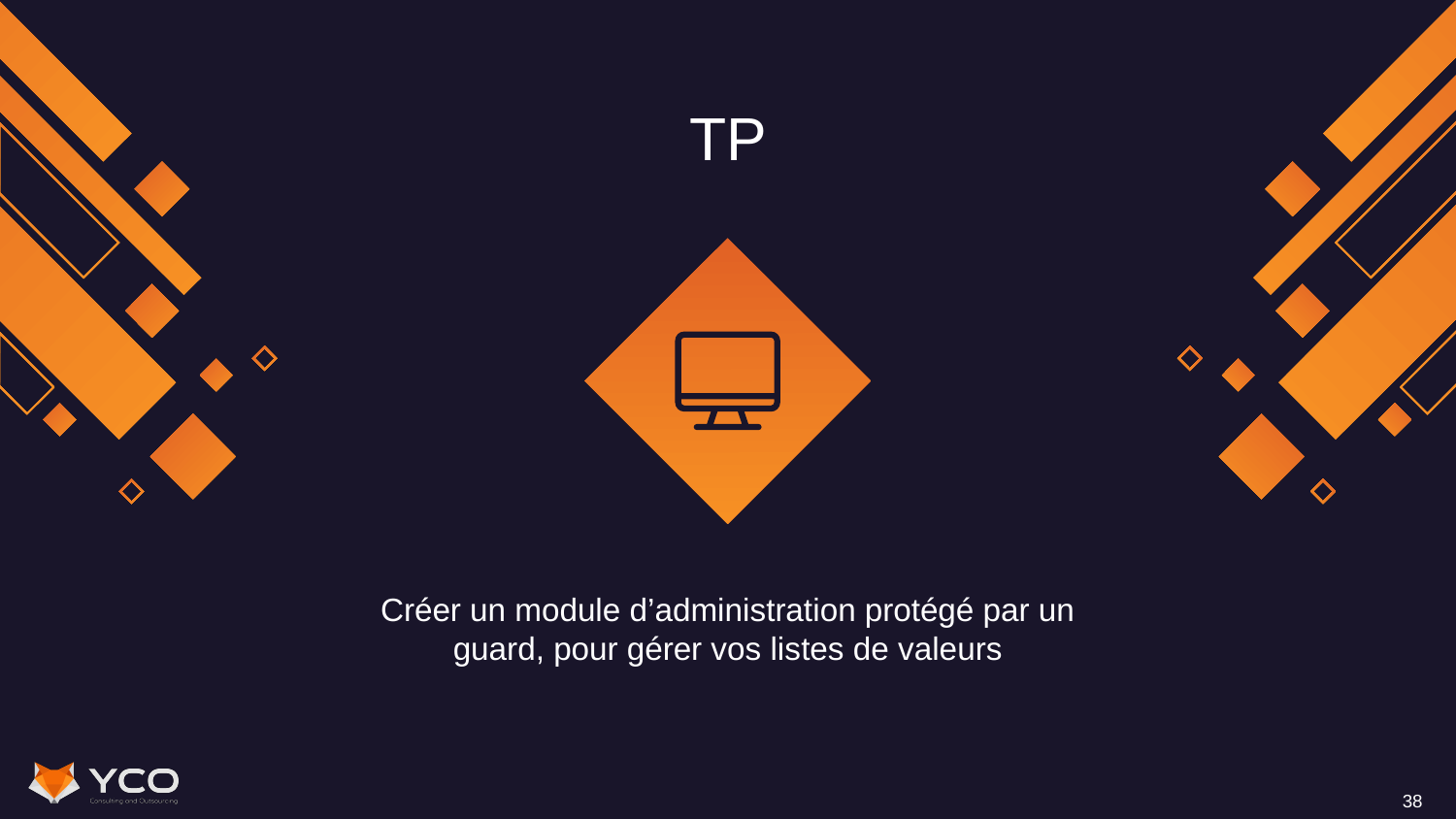

# TP

Créer un module d’administration protégé par un guard, pour gérer vos listes de valeurs